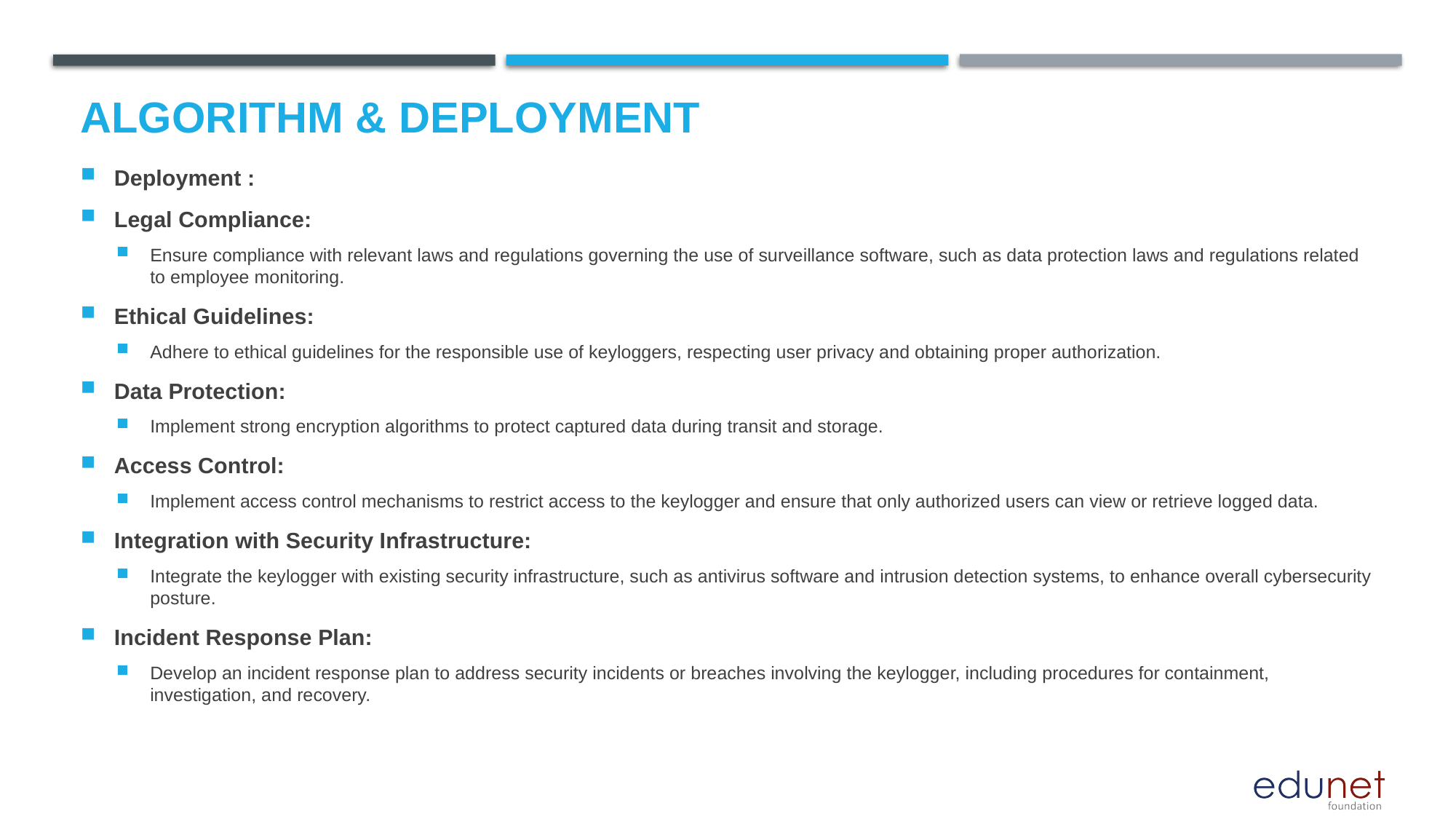

# Algorithm & Deployment
Deployment :
Legal Compliance:
Ensure compliance with relevant laws and regulations governing the use of surveillance software, such as data protection laws and regulations related to employee monitoring.
Ethical Guidelines:
Adhere to ethical guidelines for the responsible use of keyloggers, respecting user privacy and obtaining proper authorization.
Data Protection:
Implement strong encryption algorithms to protect captured data during transit and storage.
Access Control:
Implement access control mechanisms to restrict access to the keylogger and ensure that only authorized users can view or retrieve logged data.
Integration with Security Infrastructure:
Integrate the keylogger with existing security infrastructure, such as antivirus software and intrusion detection systems, to enhance overall cybersecurity posture.
Incident Response Plan:
Develop an incident response plan to address security incidents or breaches involving the keylogger, including procedures for containment, investigation, and recovery.